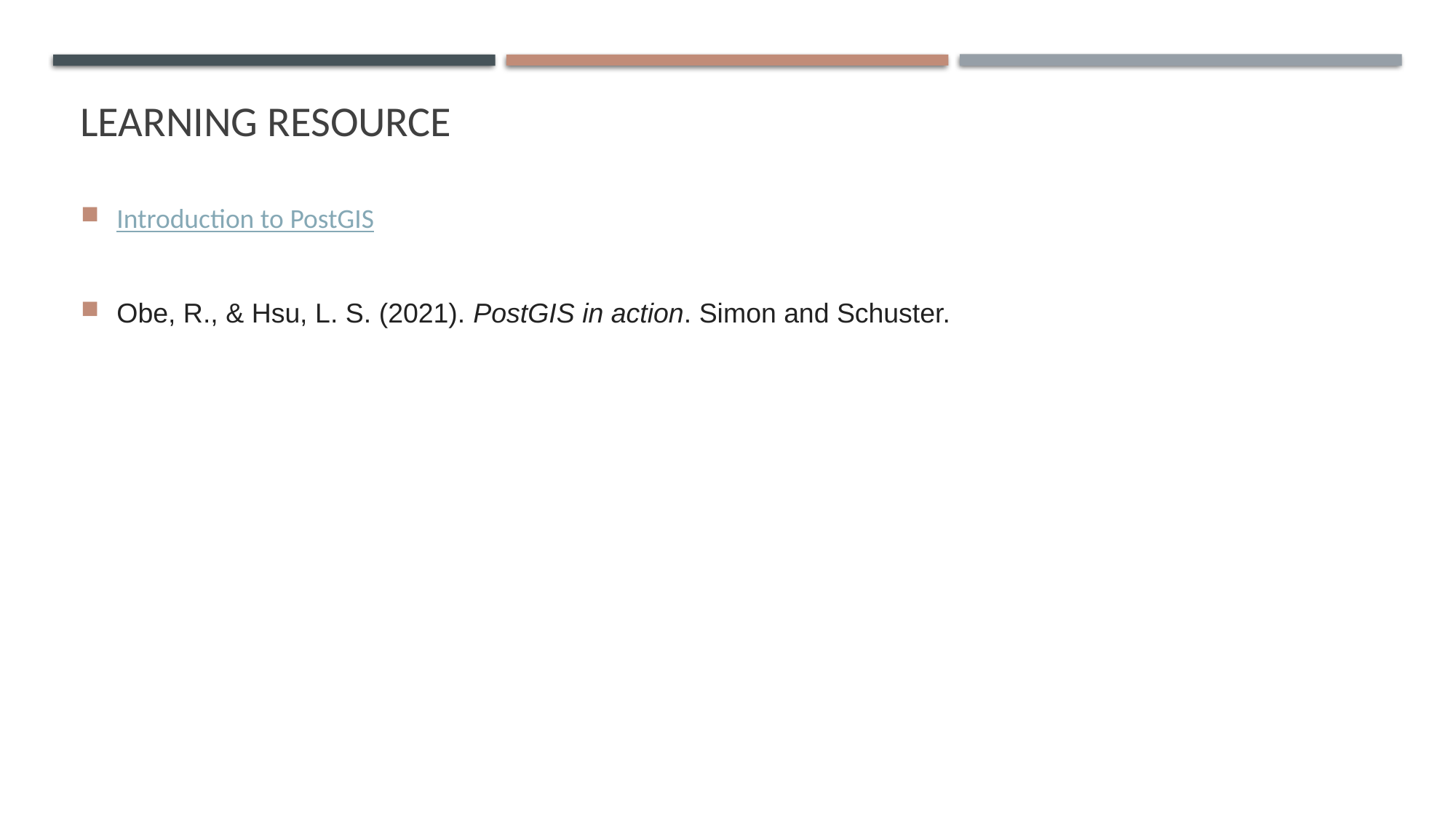

# learning resource
Introduction to PostGIS

Obe, R., & Hsu, L. S. (2021). PostGIS in action. Simon and Schuster.